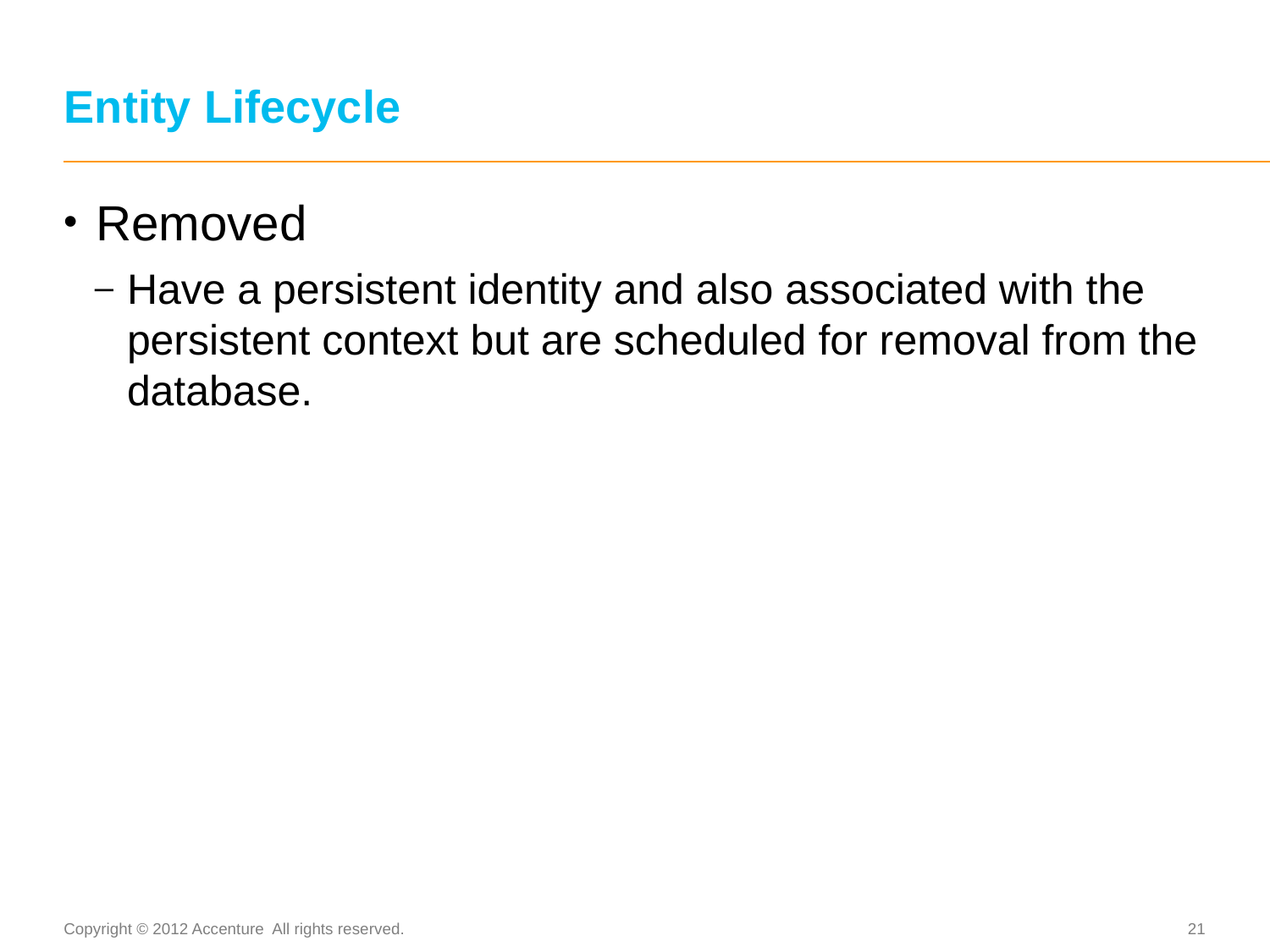

# Entity Lifecycle
Removed
Have a persistent identity and also associated with the persistent context but are scheduled for removal from the database.